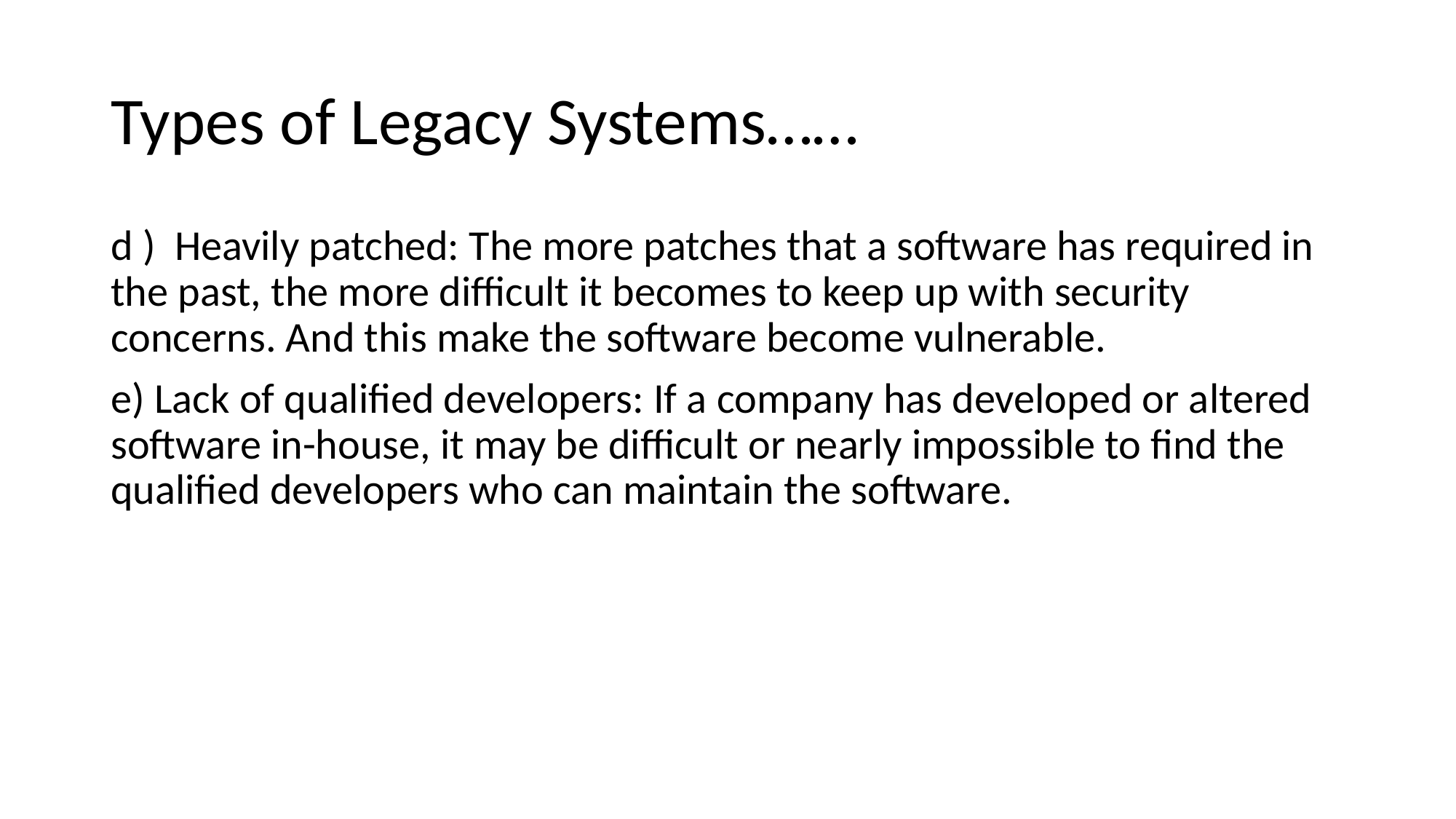

# Types of Legacy Systems……
d )  Heavily patched: The more patches that a software has required in the past, the more difficult it becomes to keep up with security concerns. And this make the software become vulnerable.
e) Lack of qualified developers: If a company has developed or altered software in-house, it may be difficult or nearly impossible to find the qualified developers who can maintain the software.